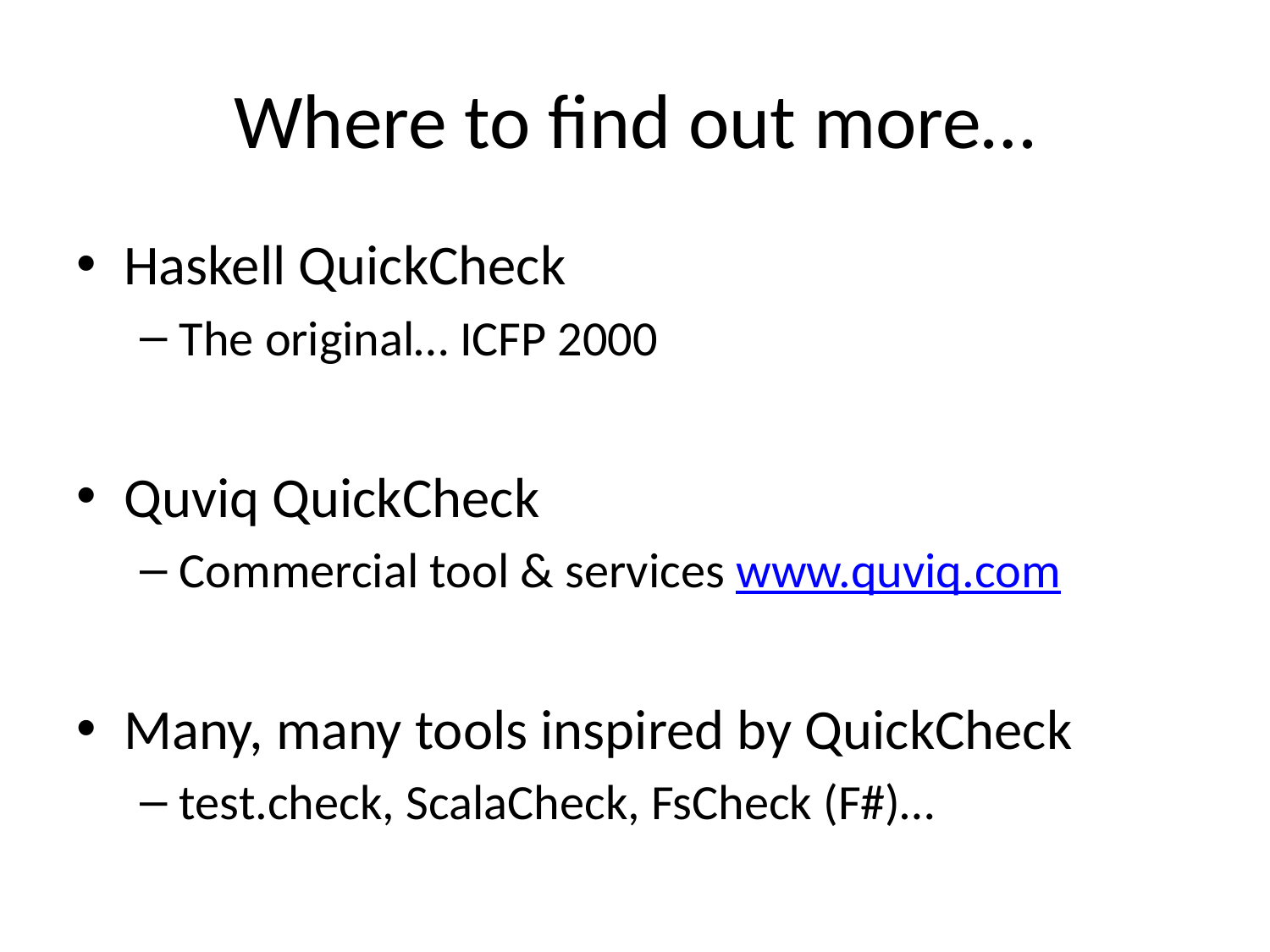

# Where to find out more…
Haskell QuickCheck
The original… ICFP 2000

Quviq QuickCheck
Commercial tool & services www.quviq.com

Many, many tools inspired by QuickCheck
test.check, ScalaCheck, FsCheck (F#)…